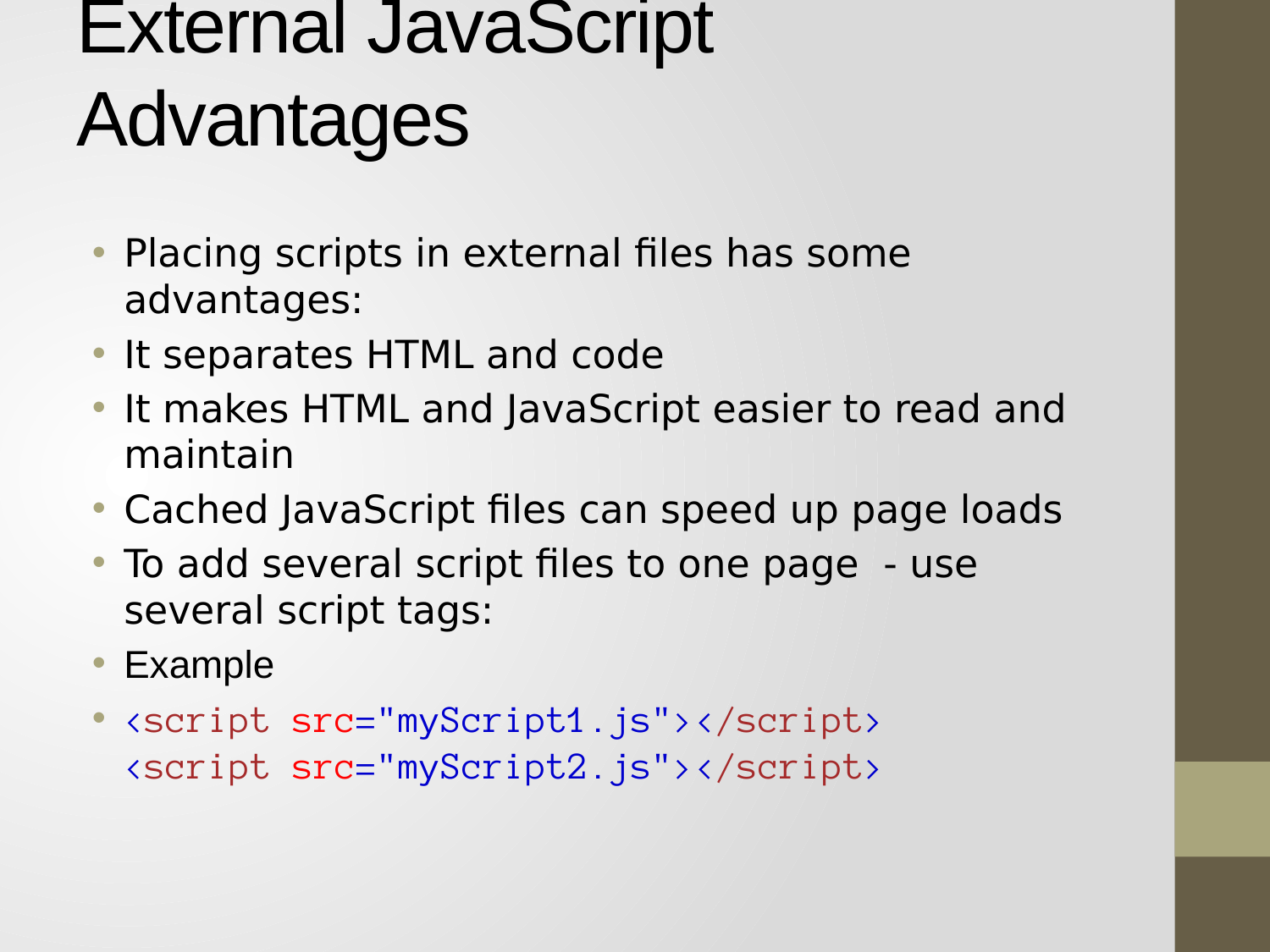

# External JavaScript Advantages
Placing scripts in external files has some advantages:
It separates HTML and code
It makes HTML and JavaScript easier to read and maintain
Cached JavaScript files can speed up page loads
To add several script files to one page  - use several script tags:
Example
<script src="myScript1.js"></script>
<script src="myScript2.js"></script>